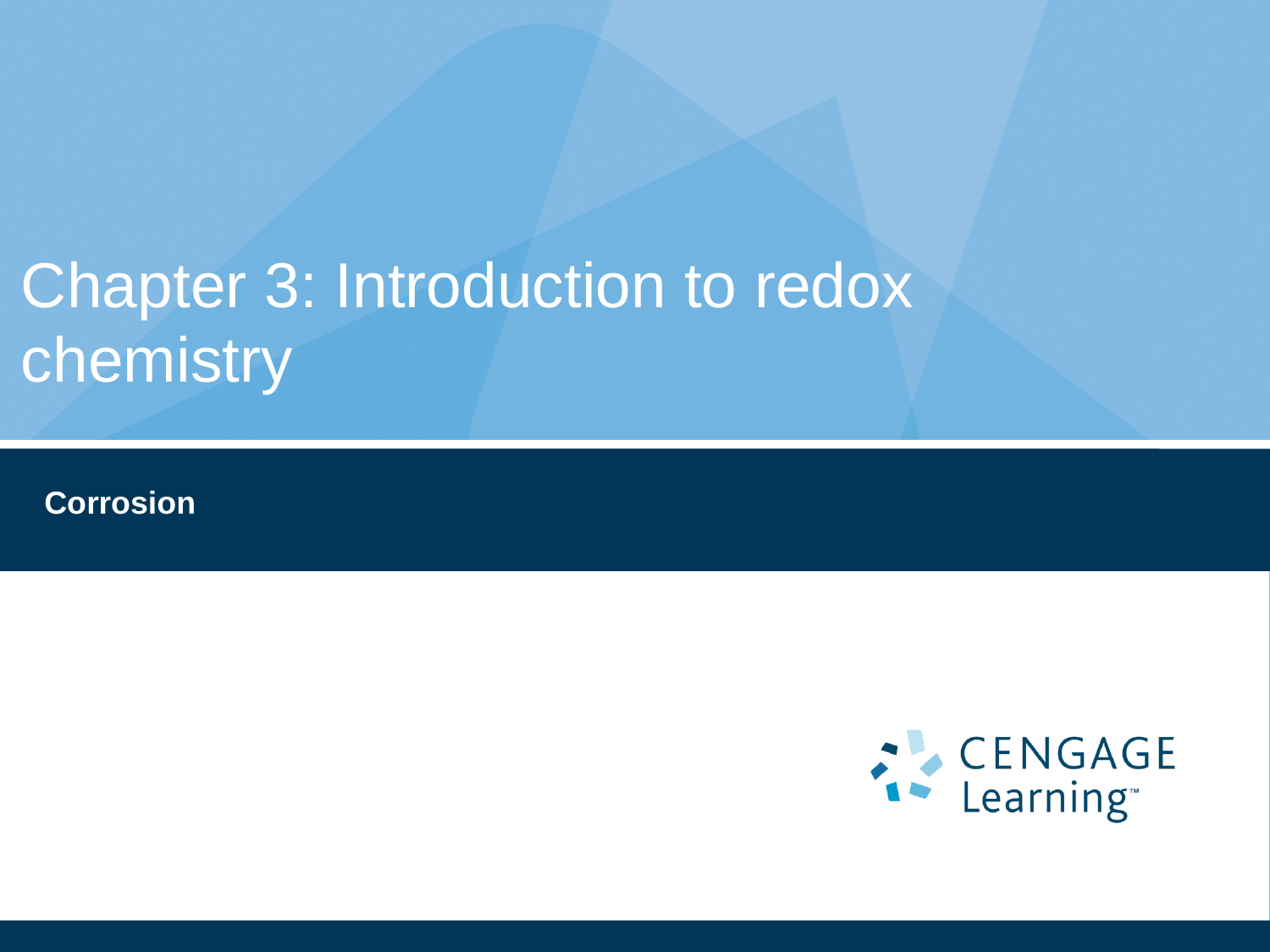

# Chapter 3: Introduction to redox chemistry
Corrosion